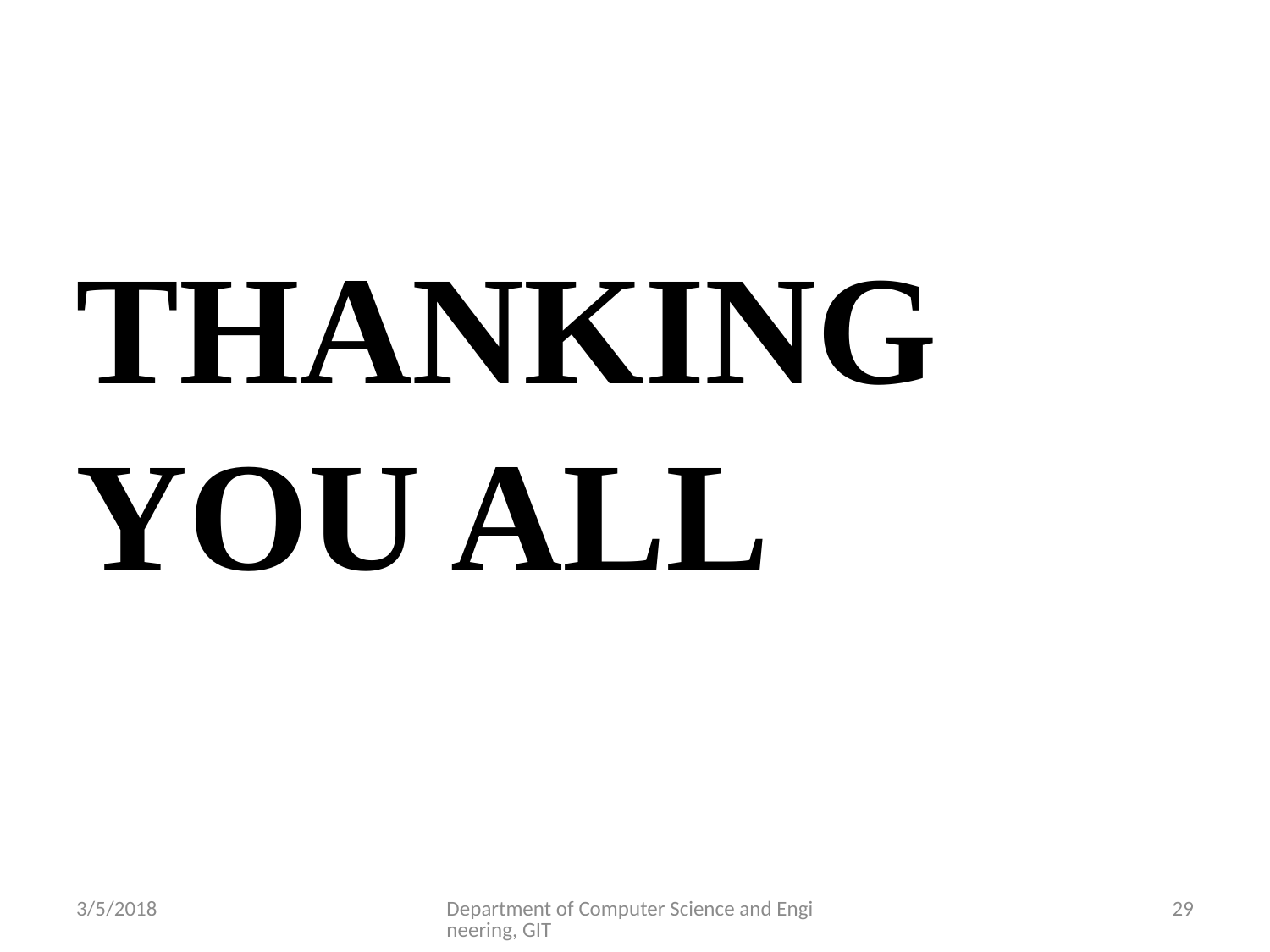

#

THANKING
YOU ALL
3/5/2018
Department of Computer Science and Engineering, GIT
29